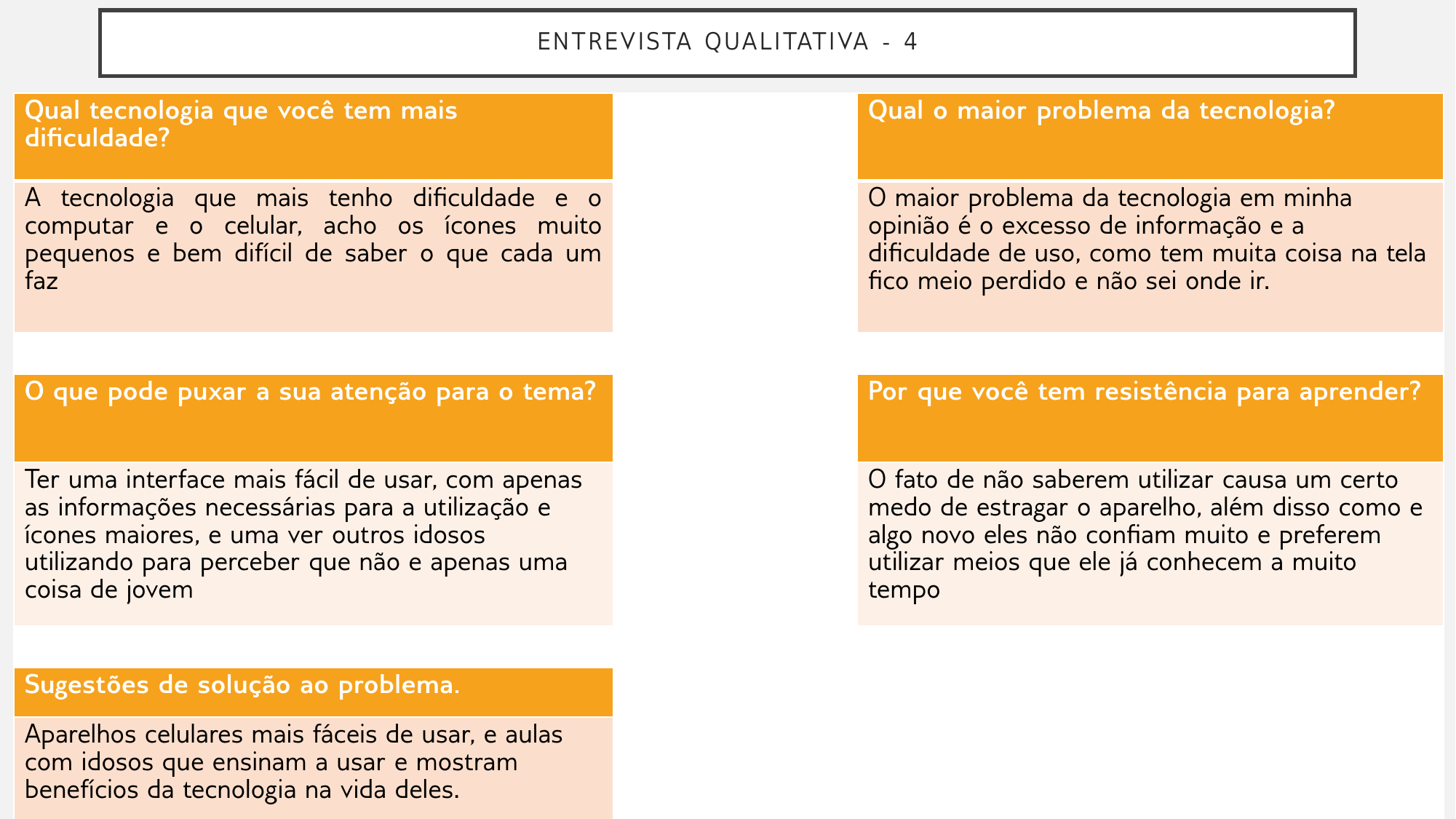

Entrevista qualitativa - 4
| Qual tecnologia que você tem mais dificuldade? |  |  | Qual o maior problema da tecnologia? |
| --- | --- | --- | --- |
| A tecnologia que mais tenho dificuldade e o computar e o celular, acho os ícones muito pequenos e bem difícil de saber o que cada um faz |  |  | O maior problema da tecnologia em minha opinião é o excesso de informação e a dificuldade de uso, como tem muita coisa na tela fico meio perdido e não sei onde ir. |
|  |  |  |  |
| O que pode puxar a sua atenção para o tema? |  |  | Por que você tem resistência para aprender? |
| Ter uma interface mais fácil de usar, com apenas as informações necessárias para a utilização e ícones maiores, e uma ver outros idosos utilizando para perceber que não e apenas uma coisa de jovem |  |  | O fato de não saberem utilizar causa um certo medo de estragar o aparelho, além disso como e algo novo eles não confiam muito e preferem utilizar meios que ele já conhecem a muito tempo |
|  |  |  |  |
| Sugestões de solução ao problema. |  |  |  |
| Aparelhos celulares mais fáceis de usar, e aulas com idosos que ensinam a usar e mostram benefícios da tecnologia na vida deles. |  |  |  |